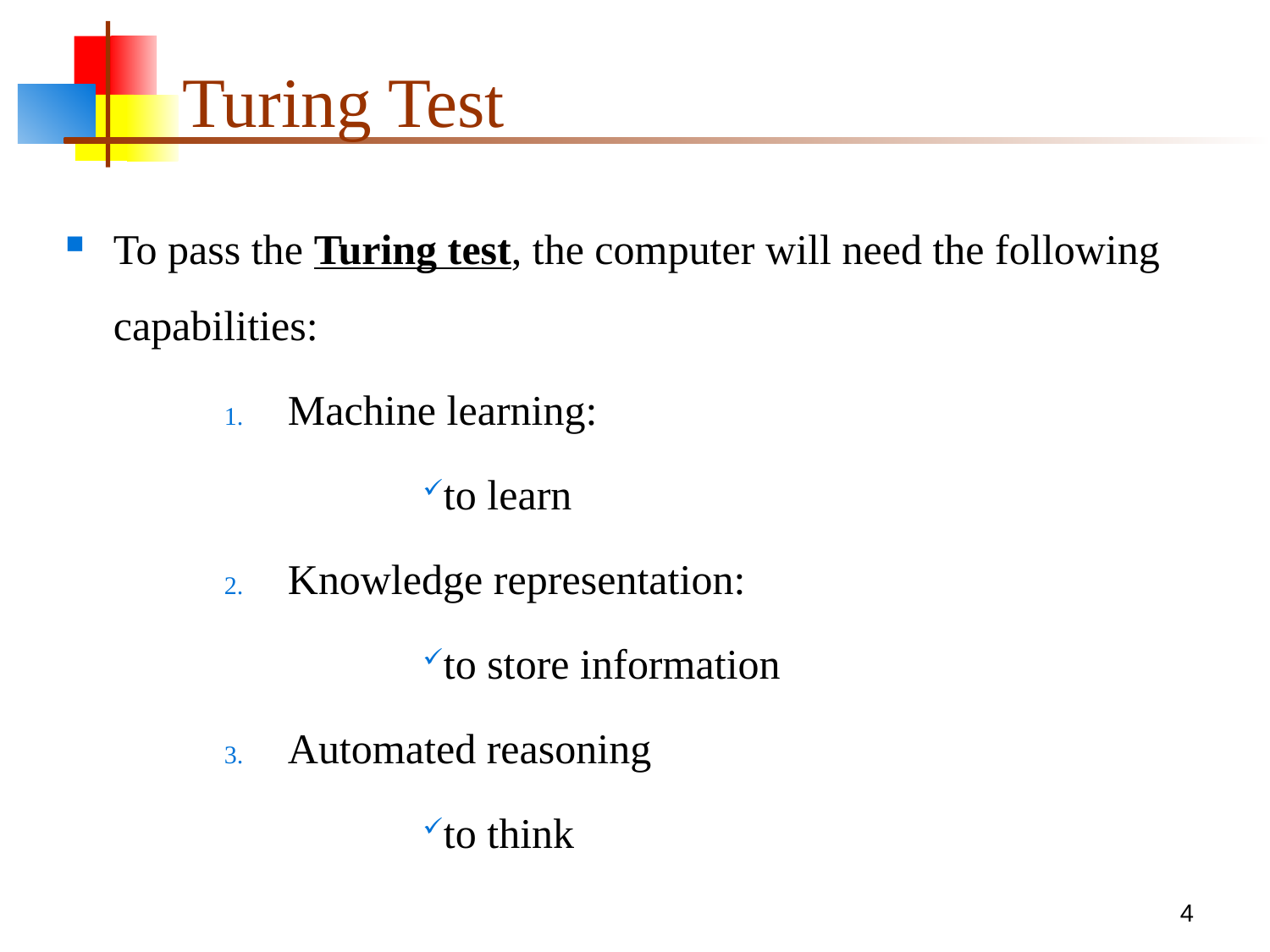

# Turing Test
To pass the Turing test, the computer will need the following capabilities:
Machine learning:
to learn
Knowledge representation:
to store information
Automated reasoning
to think
4